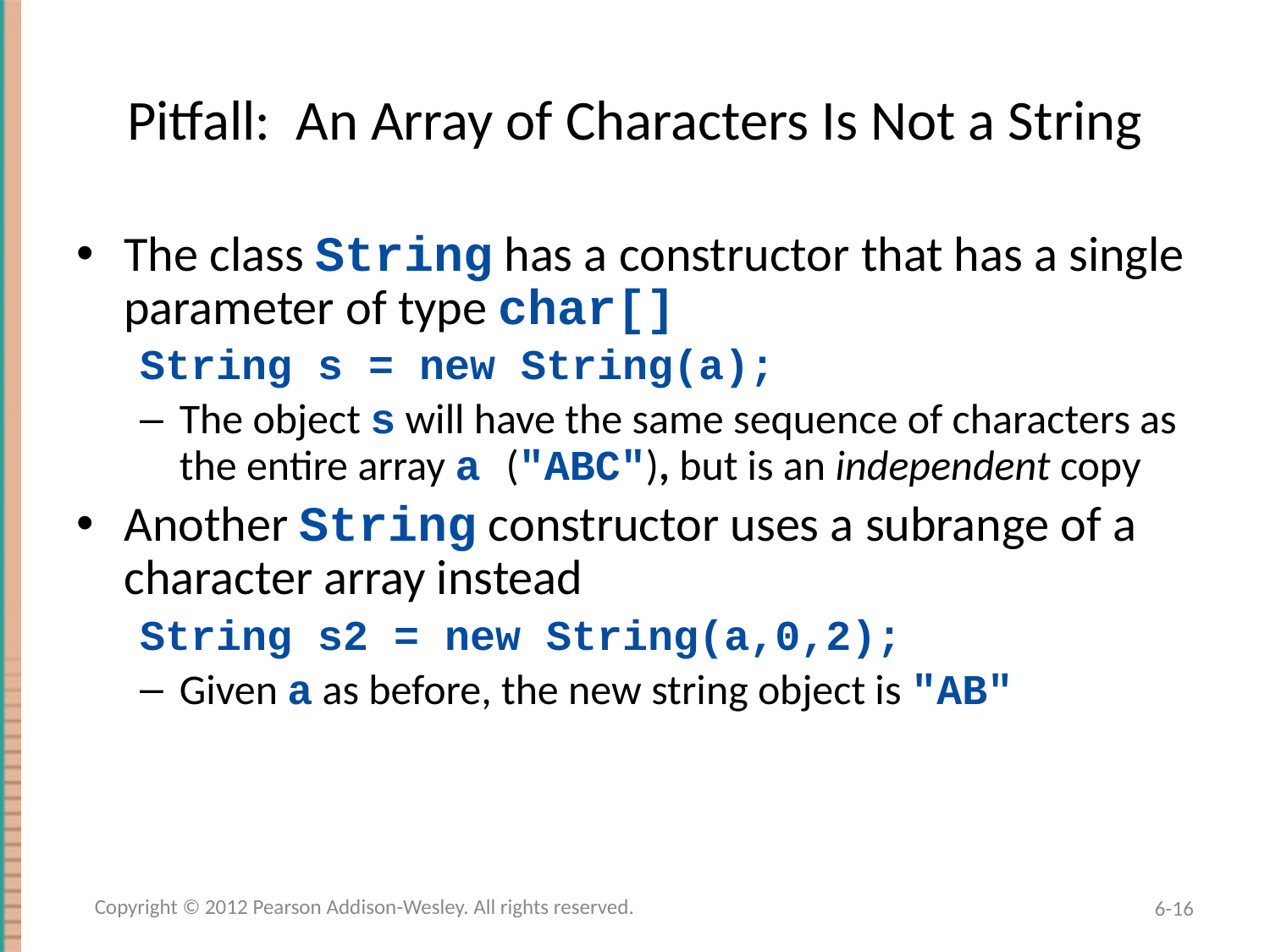

# Pitfall:  An Array of Characters Is Not a String
The class String has a constructor that has a single parameter of type char[]
String s = new String(a);
The object s will have the same sequence of characters as the entire array a ("ABC"), but is an independent copy
Another String constructor uses a subrange of a character array instead
String s2 = new String(a,0,2);
Given a as before, the new string object is "AB"
Copyright © 2012 Pearson Addison-Wesley. All rights reserved.
6-16